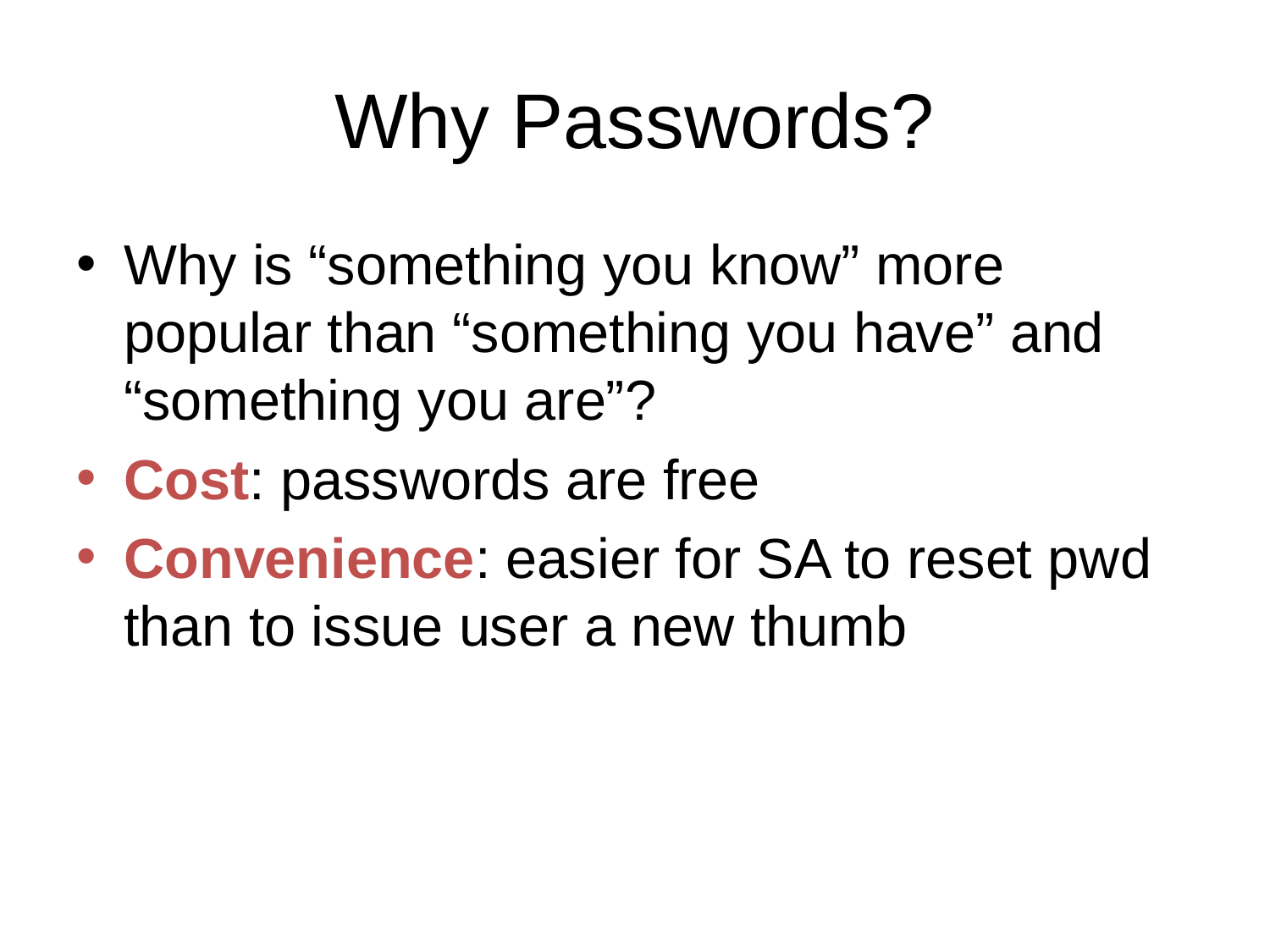

# Why Passwords?
Why is “something you know” more popular than “something you have” and “something you are”?
Cost: passwords are free
Convenience: easier for SA to reset pwd than to issue user a new thumb